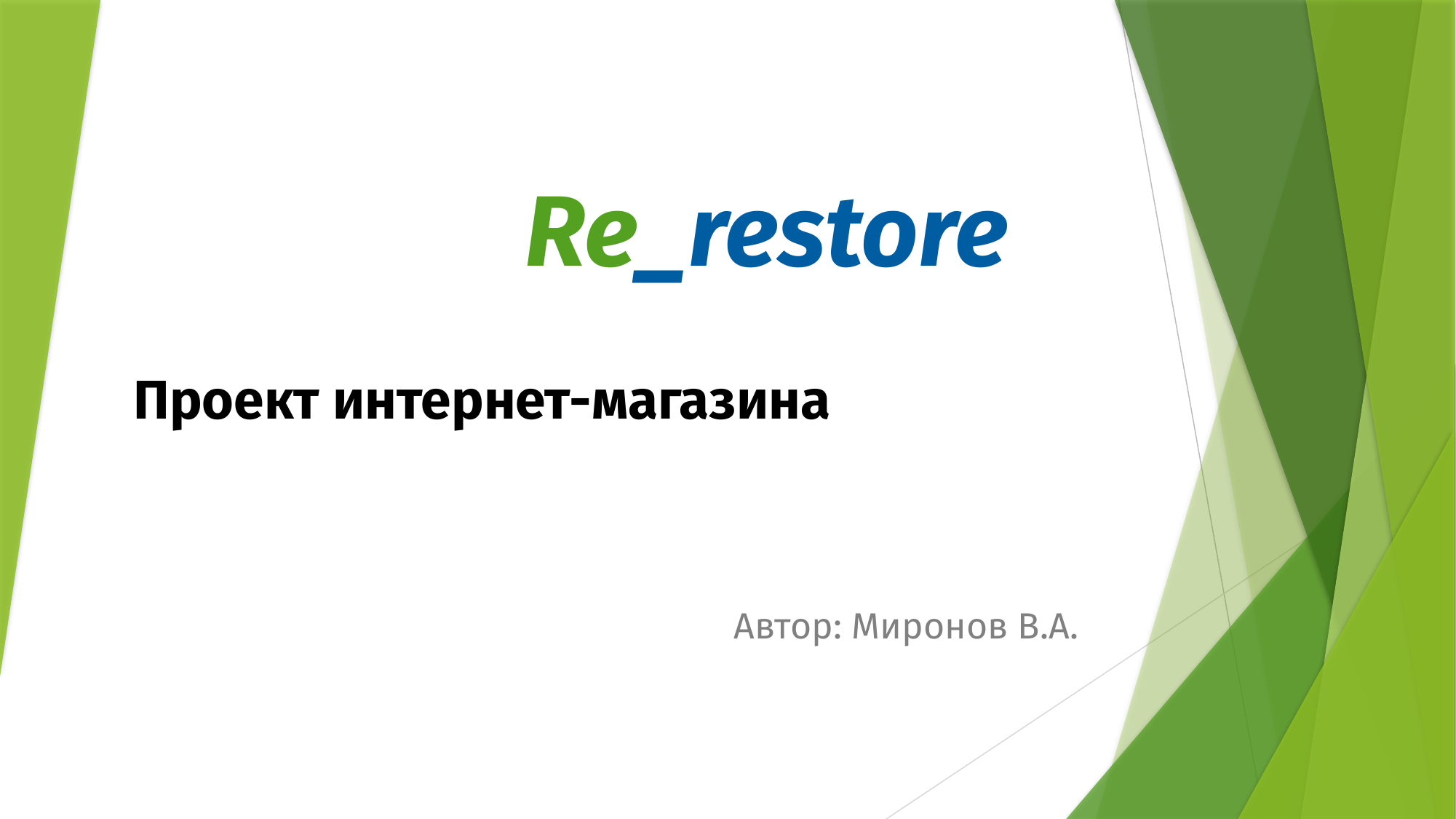

Re_restore
# Проект интернет-магазина
Автор: Миронов В.А.